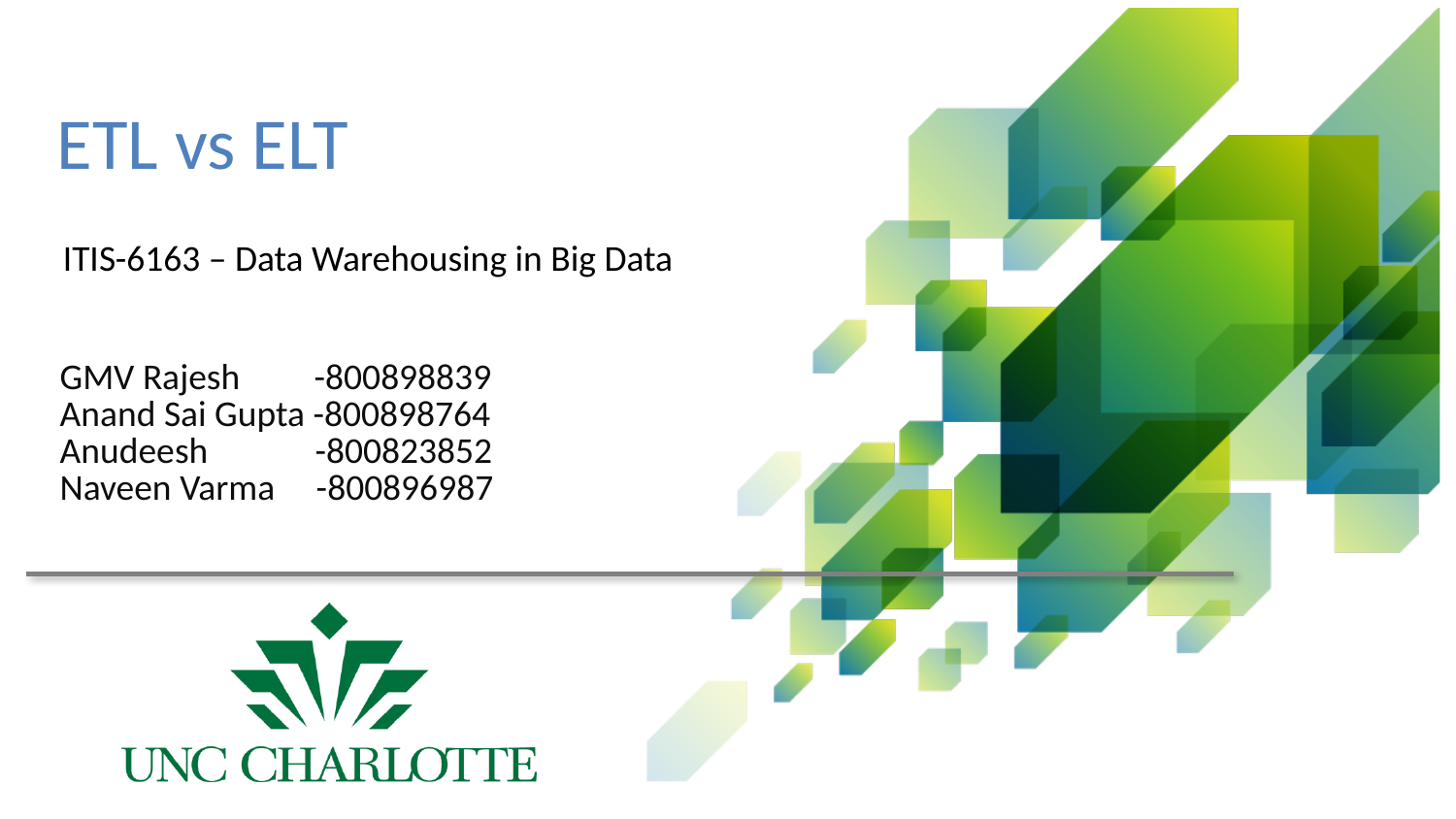

| GMV Rajesh -800898839 Anand Sai Gupta -800898764 Anudeesh -800823852 Naveen Varma -800896987 |
| --- |
|  |